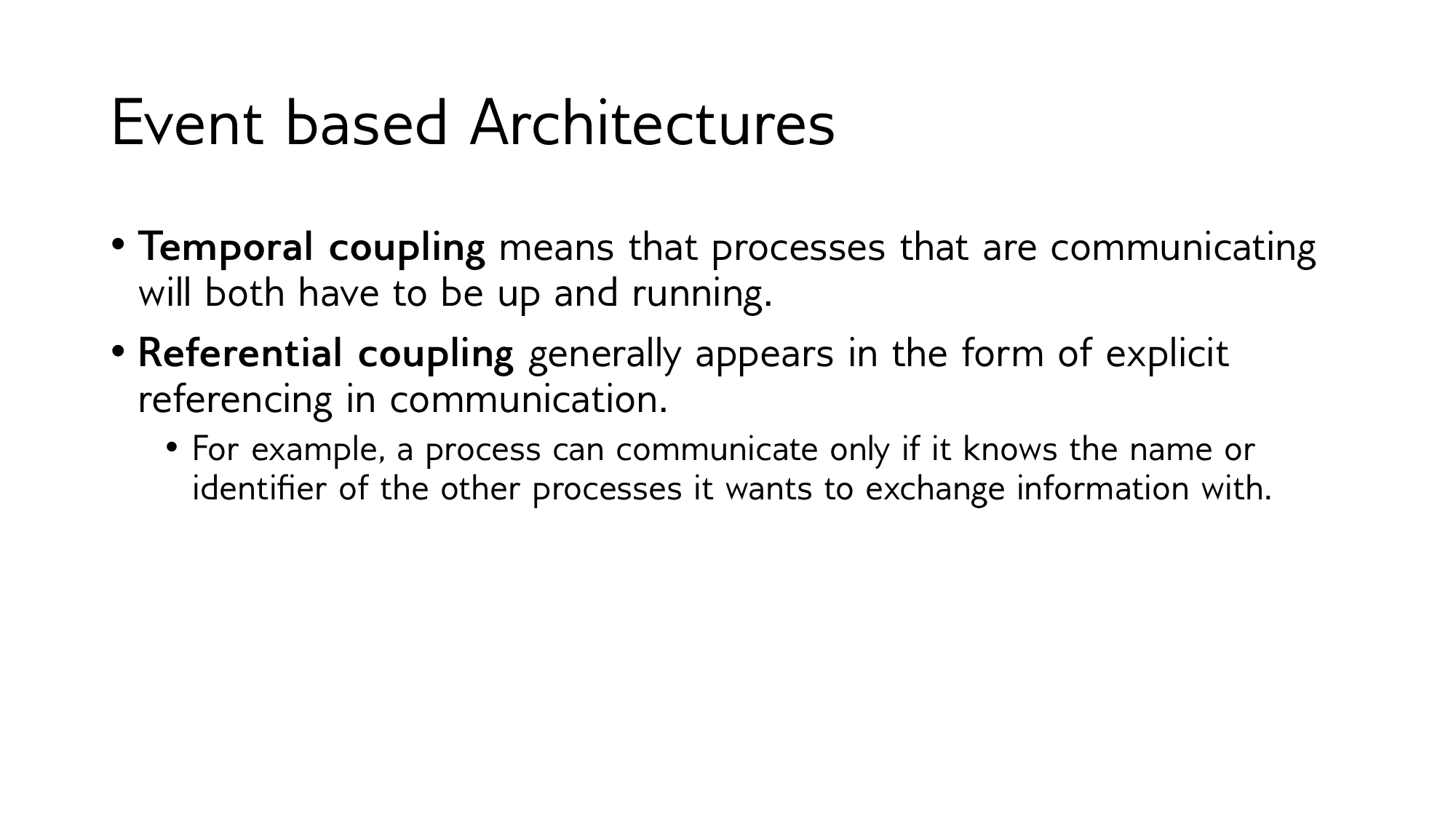

# Event based Architectures
Temporal coupling means that processes that are communicating will both have to be up and running.
Referential coupling generally appears in the form of explicit referencing in communication.
For example, a process can communicate only if it knows the name or identifier of the other processes it wants to exchange information with.